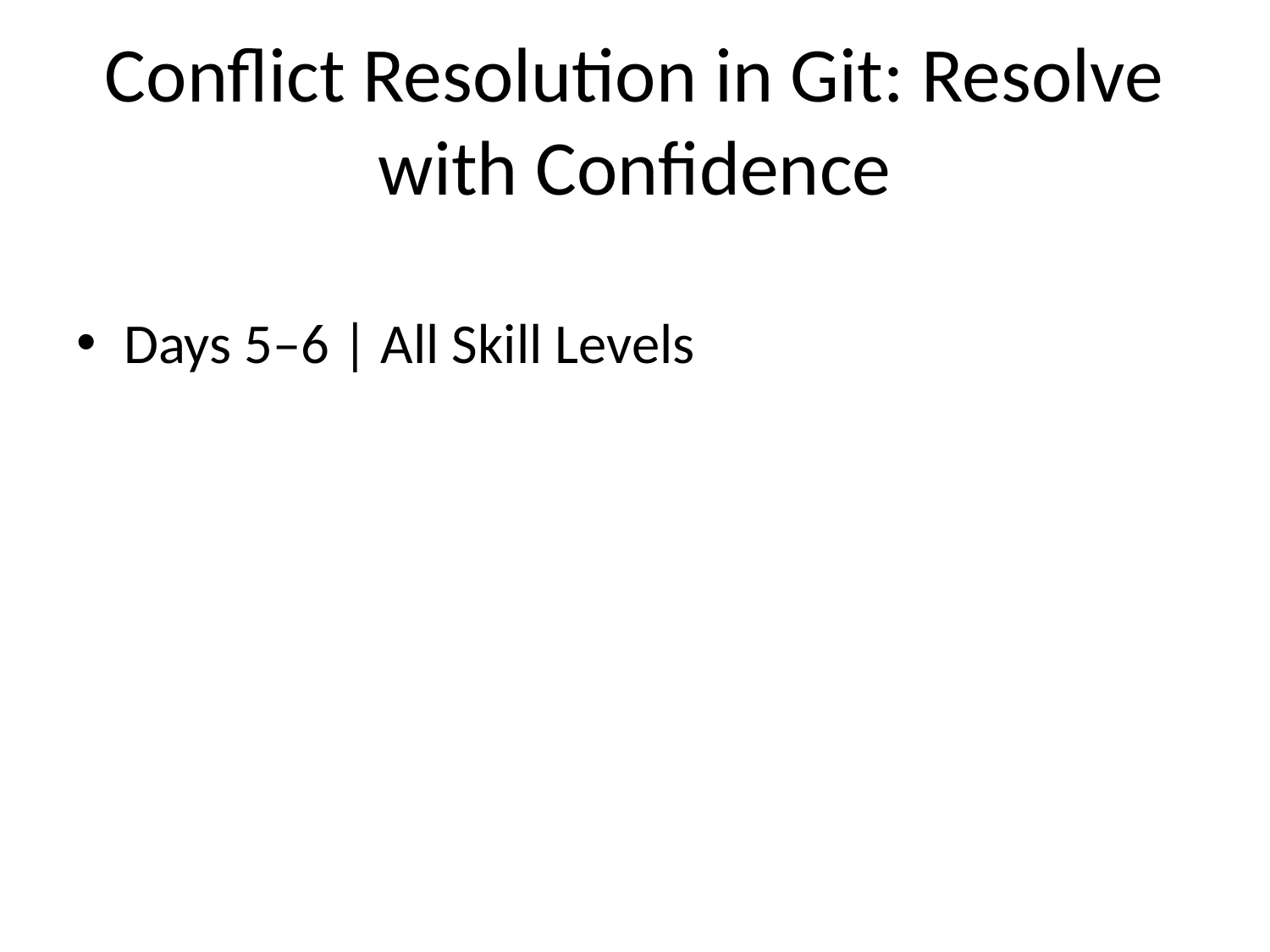

# Conflict Resolution in Git: Resolve with Confidence

Days 5–6 | All Skill Levels